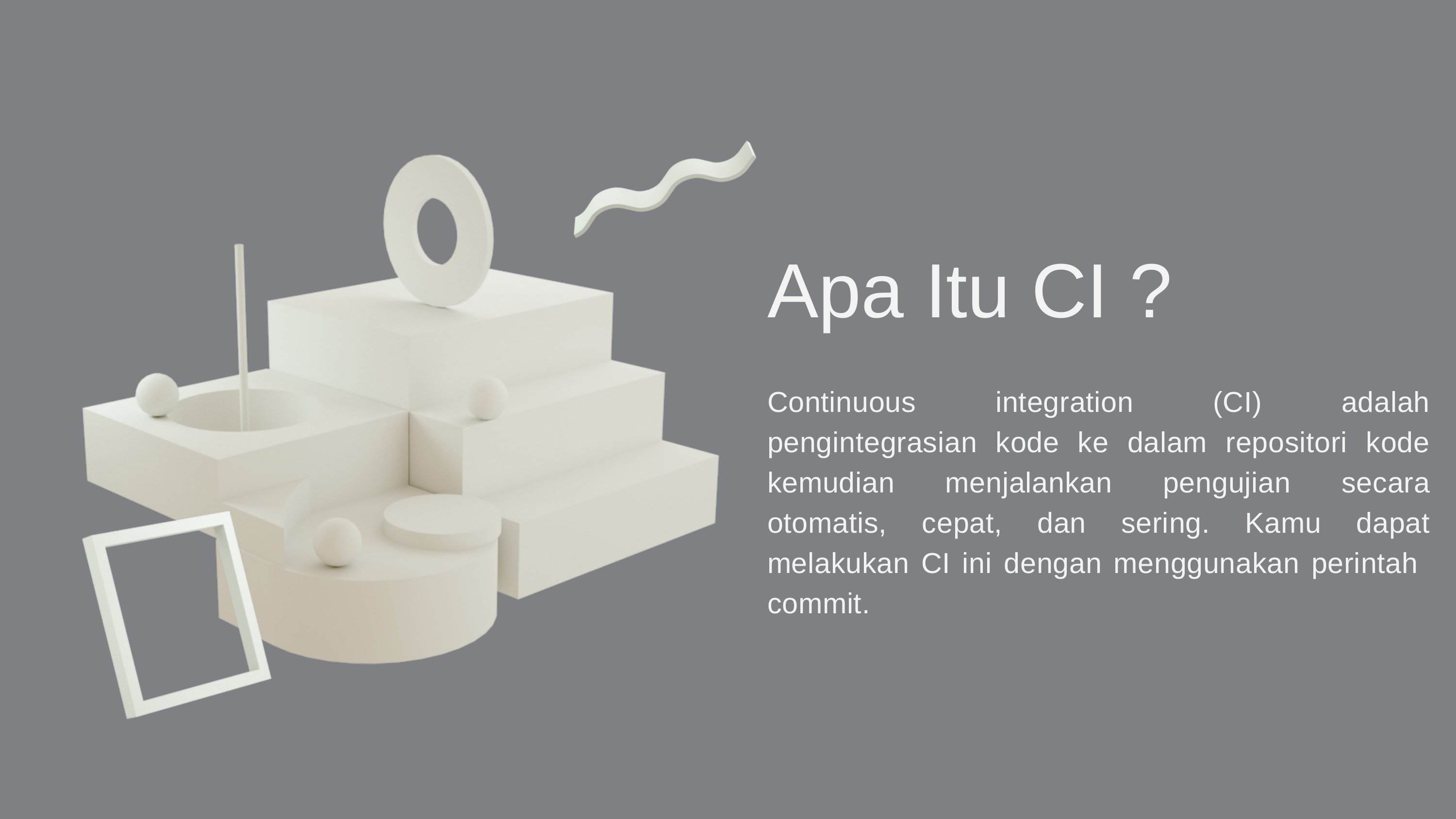

Apa Itu CI ?
Continuous integration (CI) adalah pengintegrasian kode ke dalam repositori kode kemudian menjalankan pengujian secara otomatis, cepat, dan sering. Kamu dapat melakukan CI ini dengan menggunakan perintah  commit.